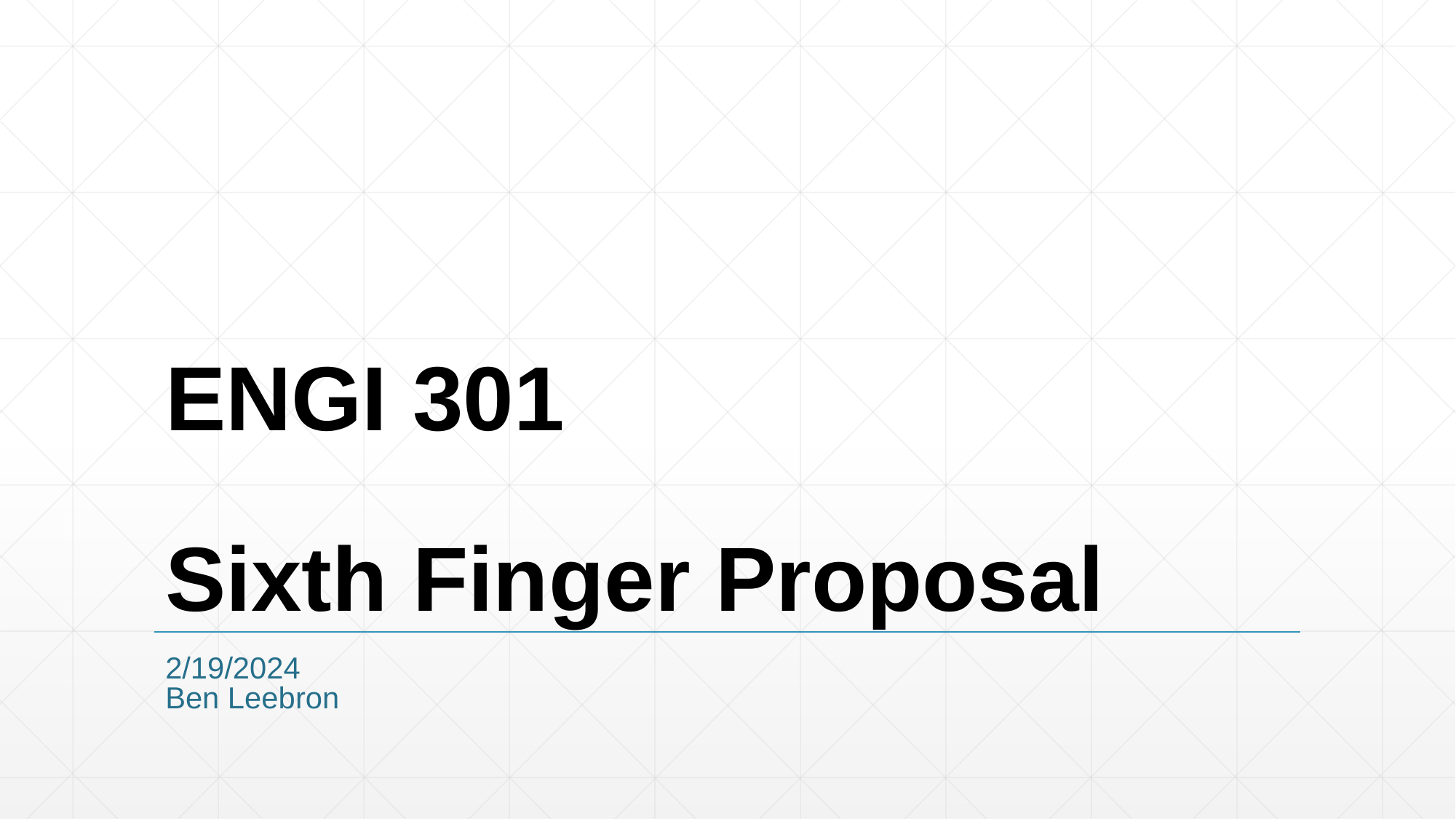

# ENGI 301 Sixth Finger Proposal
2/19/2024
Ben Leebron